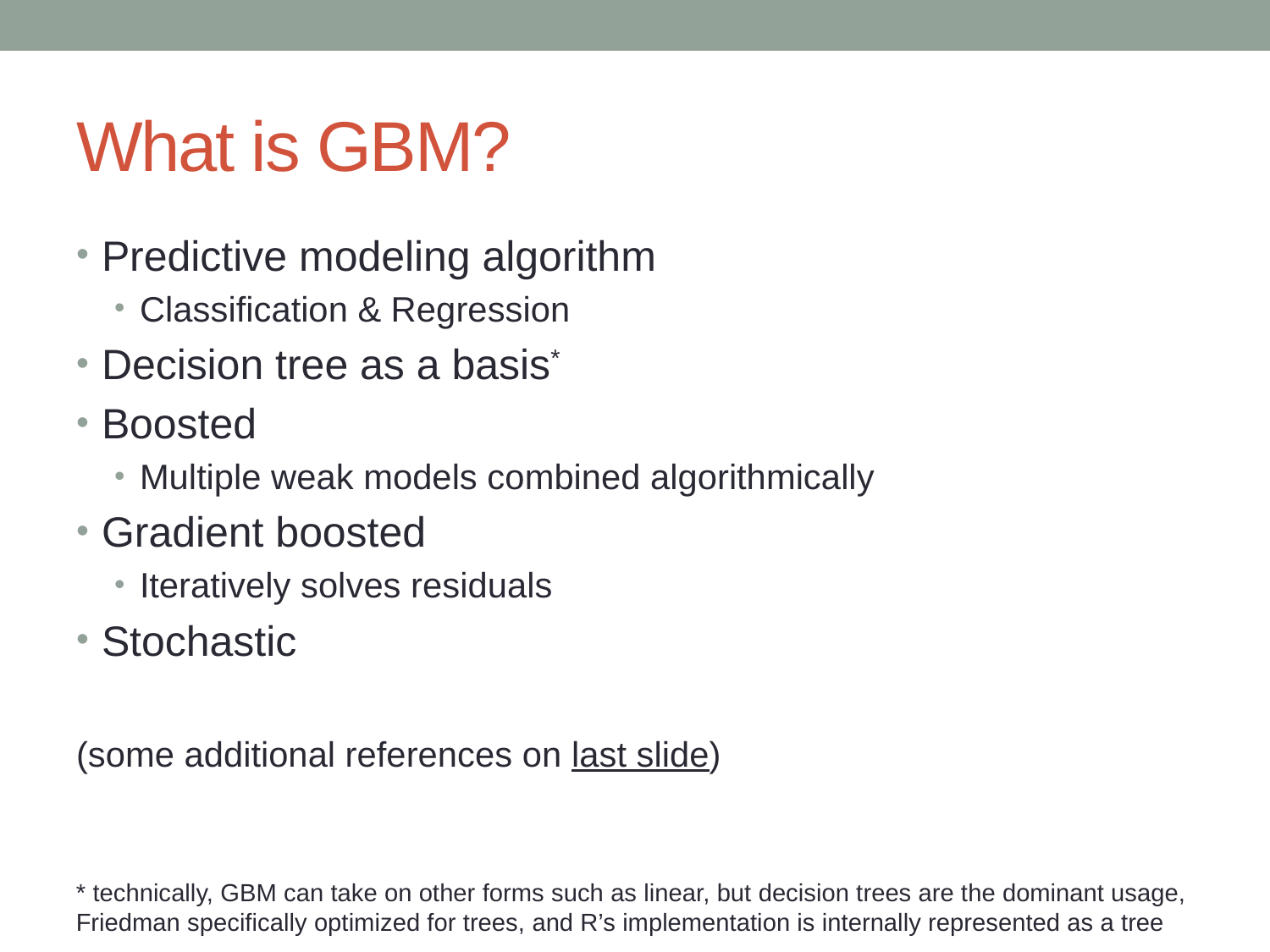

# What is GBM?
Predictive modeling algorithm
Classification & Regression
Decision tree as a basis*
Boosted
Multiple weak models combined algorithmically
Gradient boosted
Iteratively solves residuals
Stochastic

(some additional references on last slide)
* technically, GBM can take on other forms such as linear, but decision trees are the dominant usage, Friedman specifically optimized for trees, and R’s implementation is internally represented as a tree